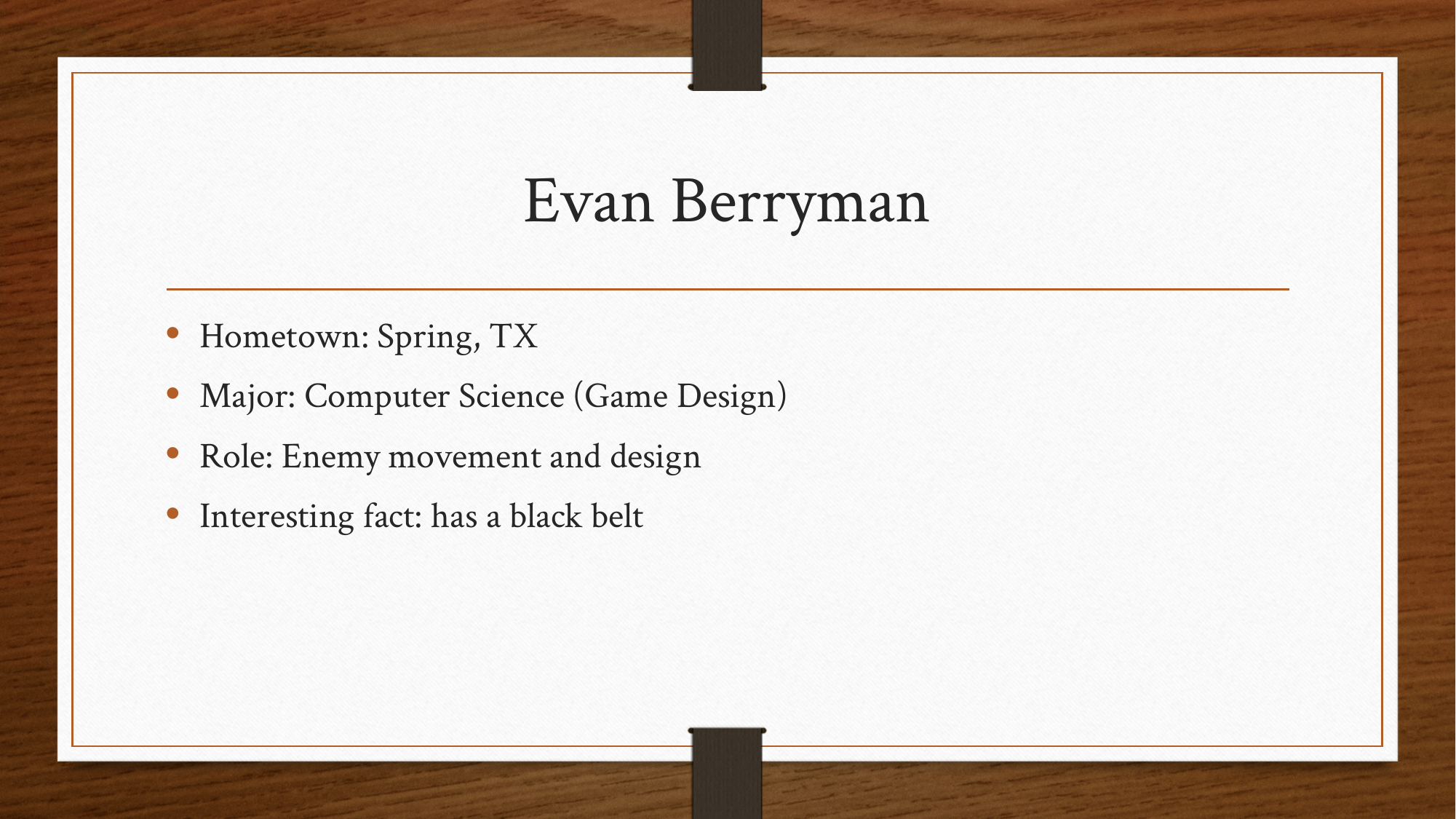

# Evan Berryman
Hometown: Spring, TX
Major: Computer Science (Game Design)
Role: Enemy movement and design
Interesting fact: has a black belt